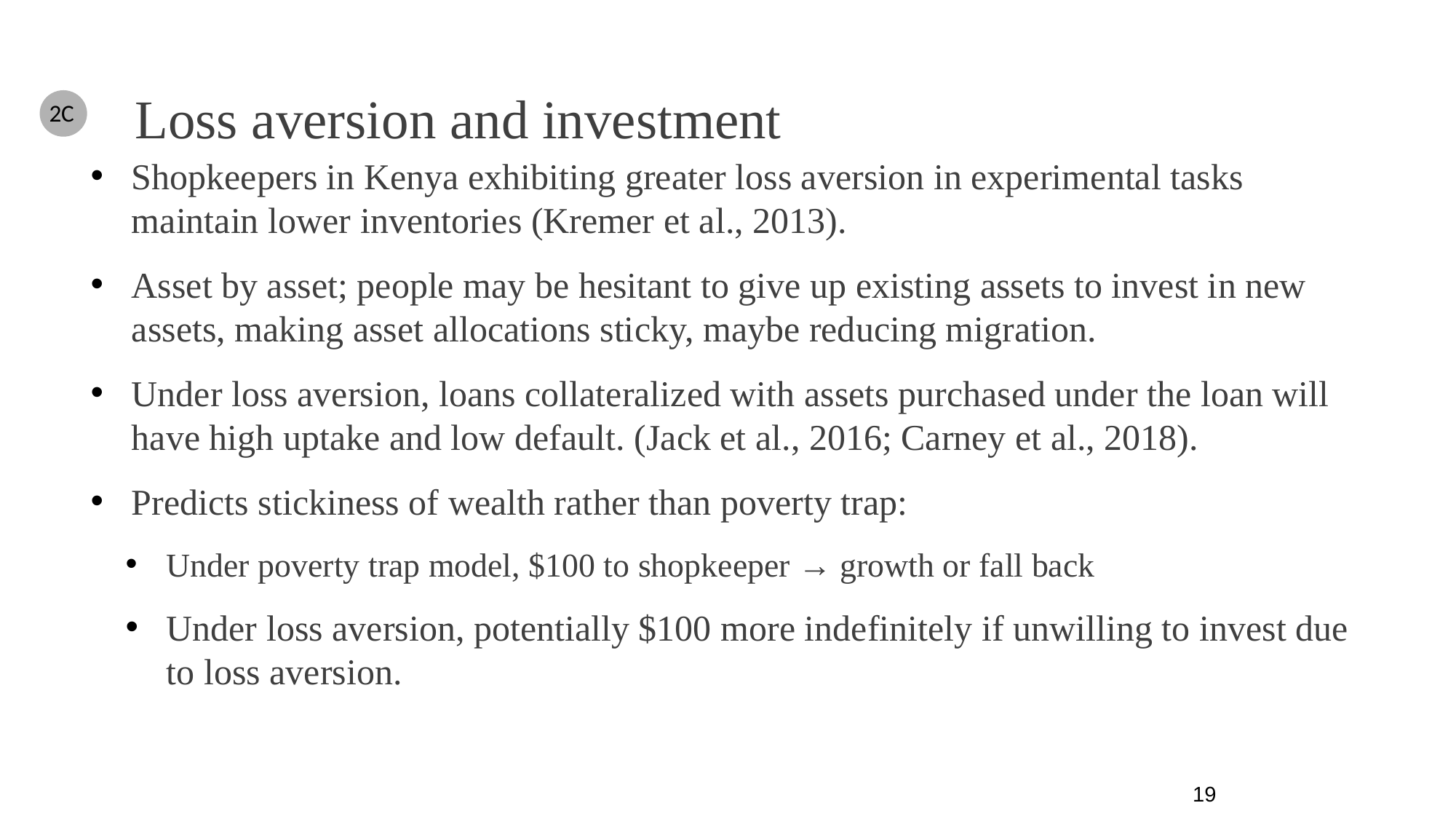

Loss aversion and investment

2C
Shopkeepers in Kenya exhibiting greater loss aversion in experimental tasks maintain lower inventories (Kremer et al., 2013).
Asset by asset; people may be hesitant to give up existing assets to invest in new assets, making asset allocations sticky, maybe reducing migration.
Under loss aversion, loans collateralized with assets purchased under the loan will have high uptake and low default. (Jack et al., 2016; Carney et al., 2018).
Predicts stickiness of wealth rather than poverty trap:
Under poverty trap model, $100 to shopkeeper → growth or fall back
Under loss aversion, potentially $100 more indefinitely if unwilling to invest due to loss aversion.

19